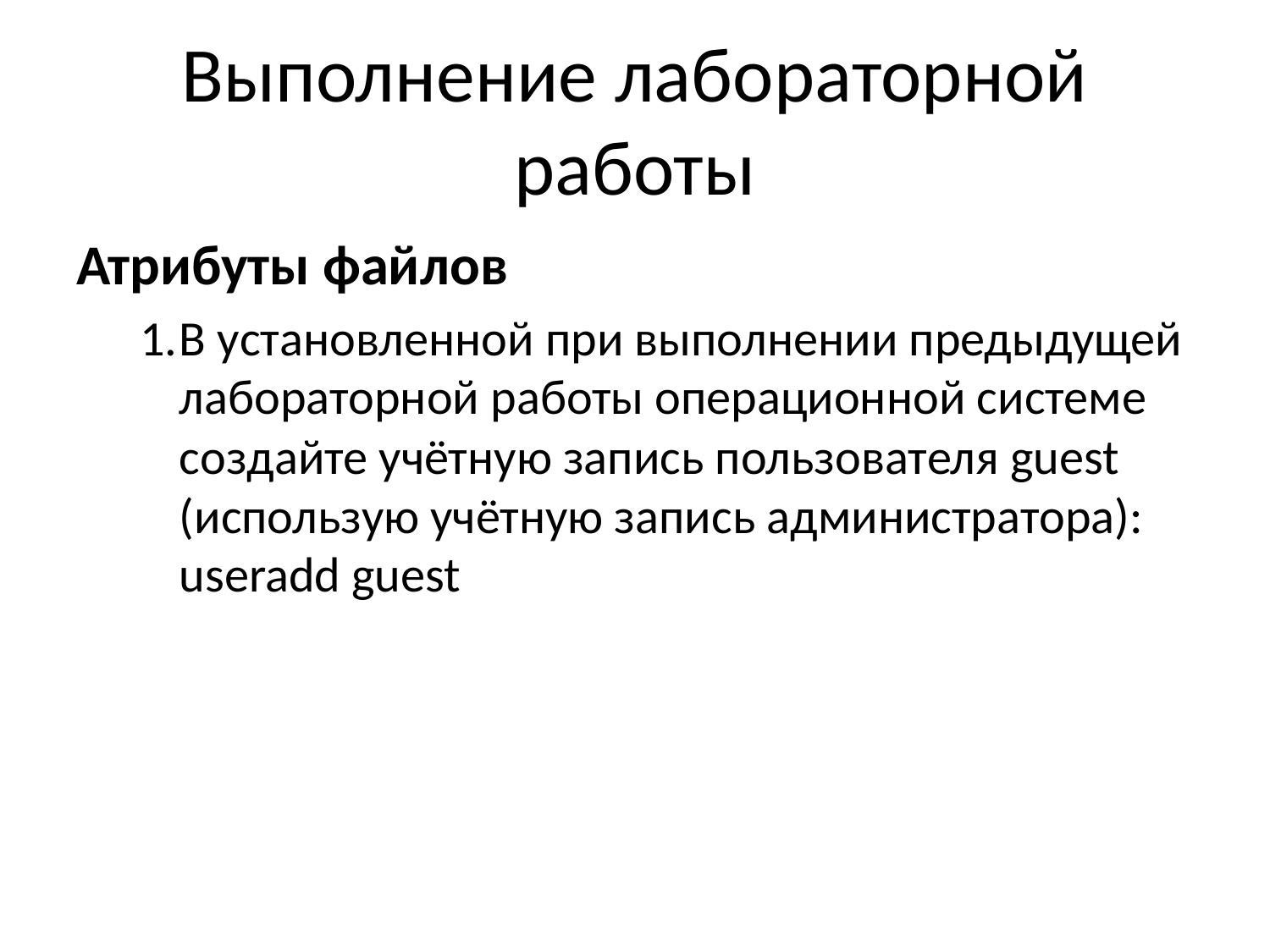

# Выполнение лабораторной работы
Атрибуты файлов
В установленной при выполнении предыдущей лабораторной работы операционной системе создайте учётную запись пользователя guest (использую учётную запись администратора): useradd guest